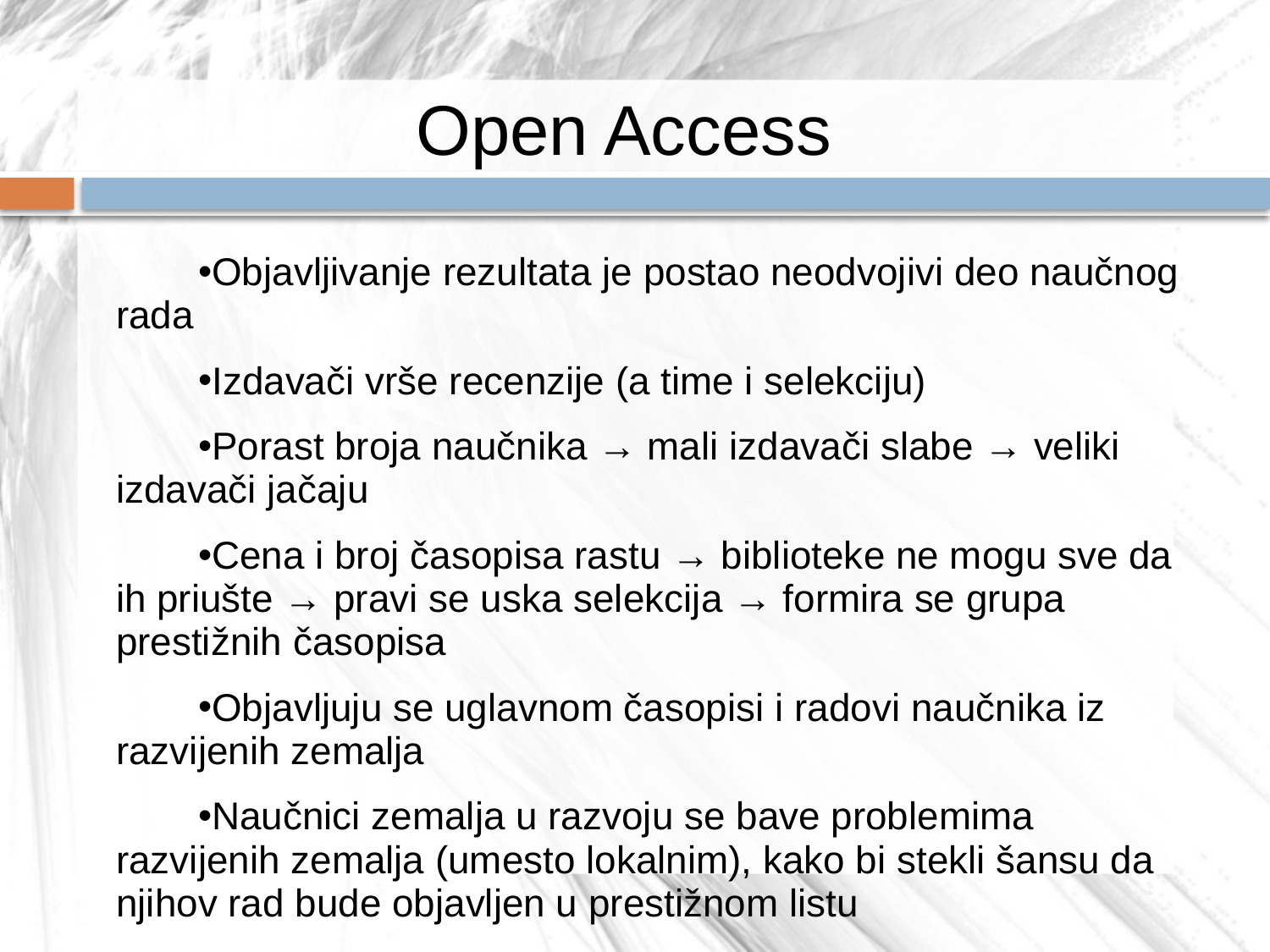

# Open Access
Objavljivanje rezultata je postao neodvojivi deo naučnog rada
Izdavači vrše recenzije (a time i selekciju)
Porast broja naučnika → mali izdavači slabe → veliki izdavači jačaju
Cena i broj časopisa rastu → biblioteke ne mogu sve da ih priušte → pravi se uska selekcija → formira se grupa prestižnih časopisa
Objavljuju se uglavnom časopisi i radovi naučnika iz razvijenih zemalja
Naučnici zemalja u razvoju se bave problemima razvijenih zemalja (umesto lokalnim), kako bi stekli šansu da njihov rad bude objavljen u prestižnom listu